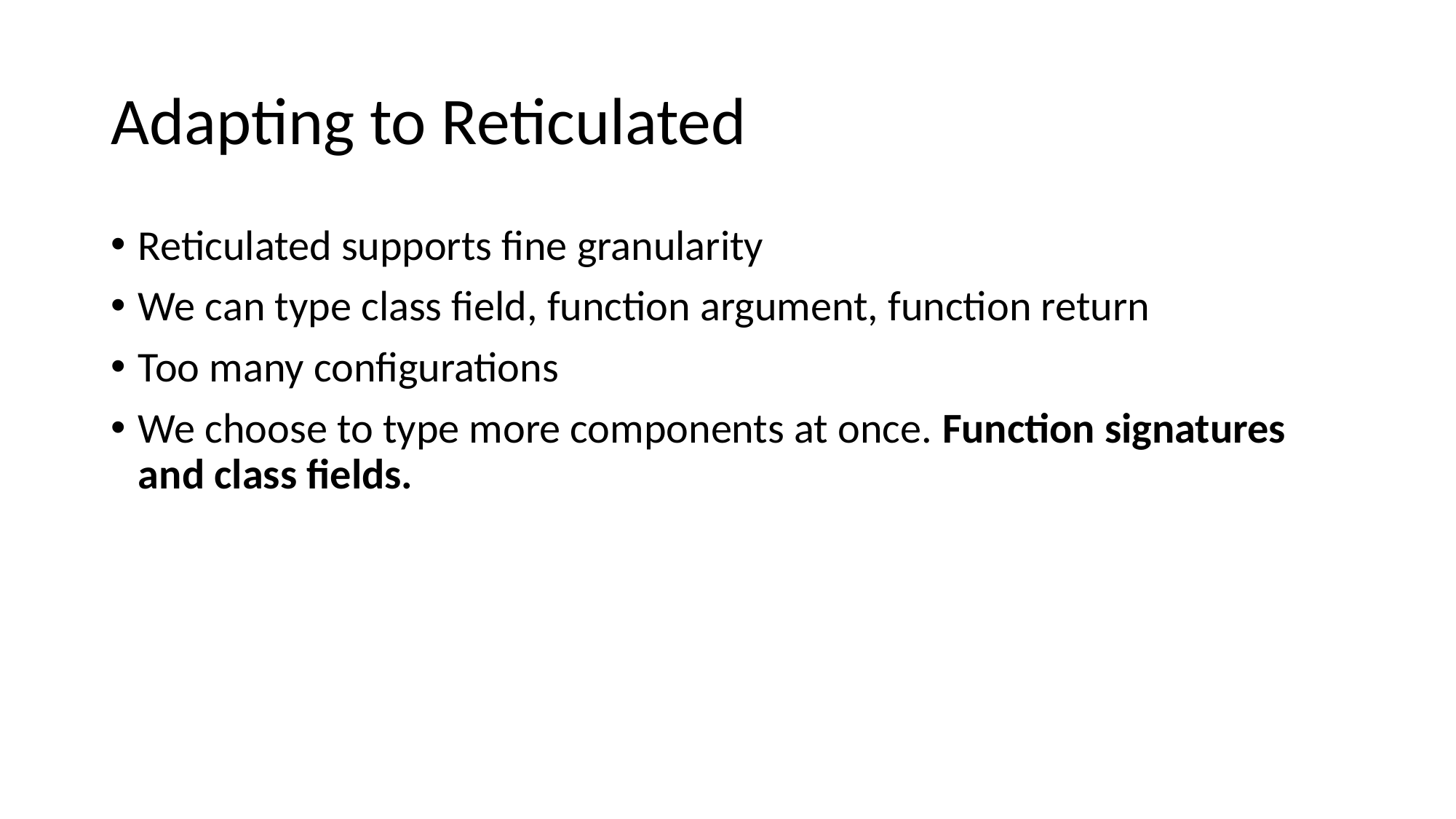

# Adapting to Reticulated
Reticulated supports fine granularity
We can type class field, function argument, function return
Too many configurations
We choose to type more components at once. Function signatures and class fields.